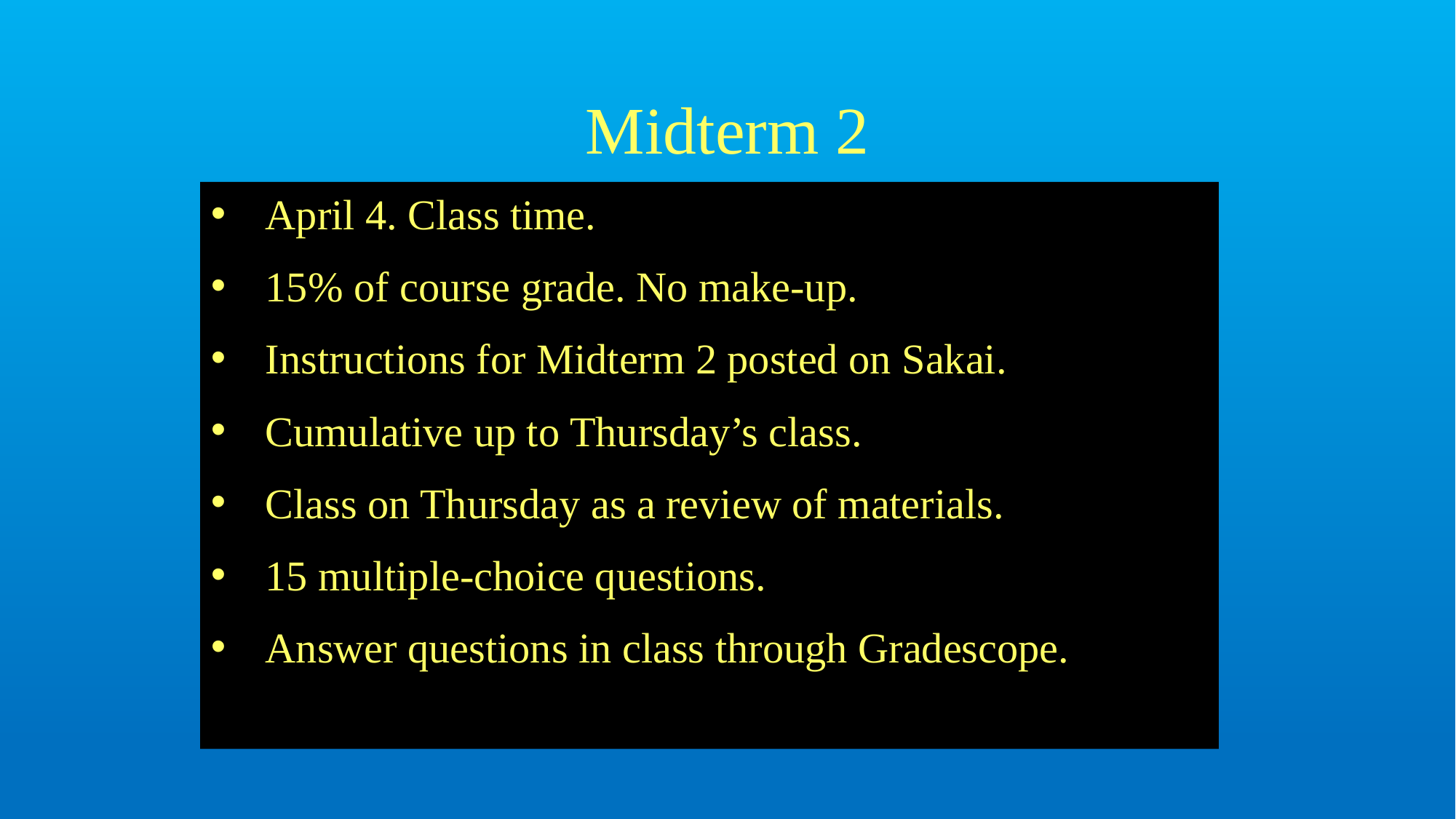

# Midterm 2
April 4. Class time.
15% of course grade. No make-up.
Instructions for Midterm 2 posted on Sakai.
Cumulative up to Thursday’s class.
Class on Thursday as a review of materials.
15 multiple-choice questions.
Answer questions in class through Gradescope.